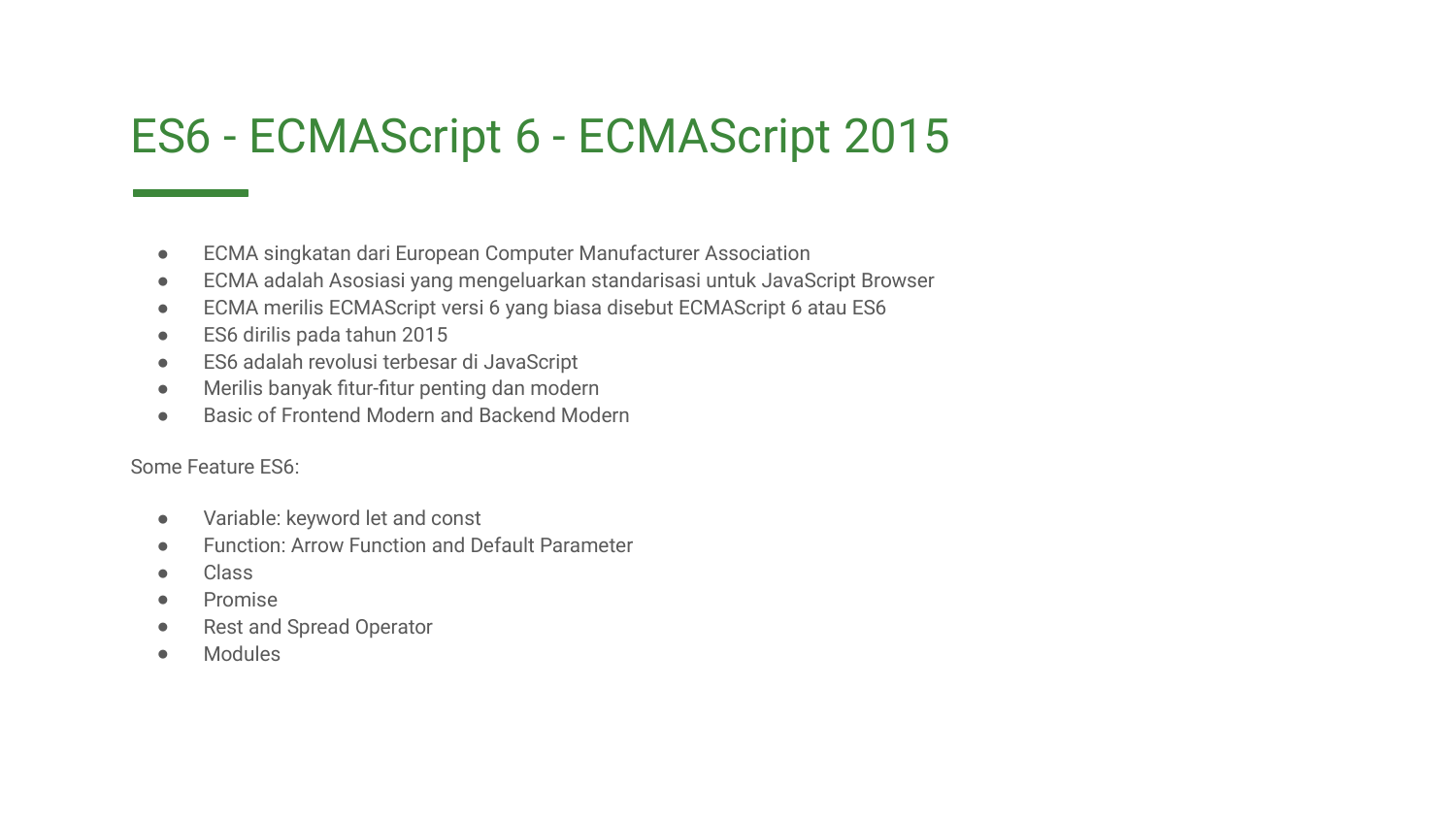

ES6 - ECMAScript 6 - ECMAScript 2015

ECMA singkatan dari European Computer Manufacturer Association
ECMA adalah Asosiasi yang mengeluarkan standarisasi untuk JavaScript Browser
ECMA merilis ECMAScript versi 6 yang biasa disebut ECMAScript 6 atau ES6
ES6 dirilis pada tahun 2015
ES6 adalah revolusi terbesar di JavaScript
Merilis banyak fitur-fitur penting dan modern
Basic of Frontend Modern and Backend Modern
Some Feature ES6:
Variable: keyword let and const
Function: Arrow Function and Default Parameter
Class
Promise
Rest and Spread Operator
Modules